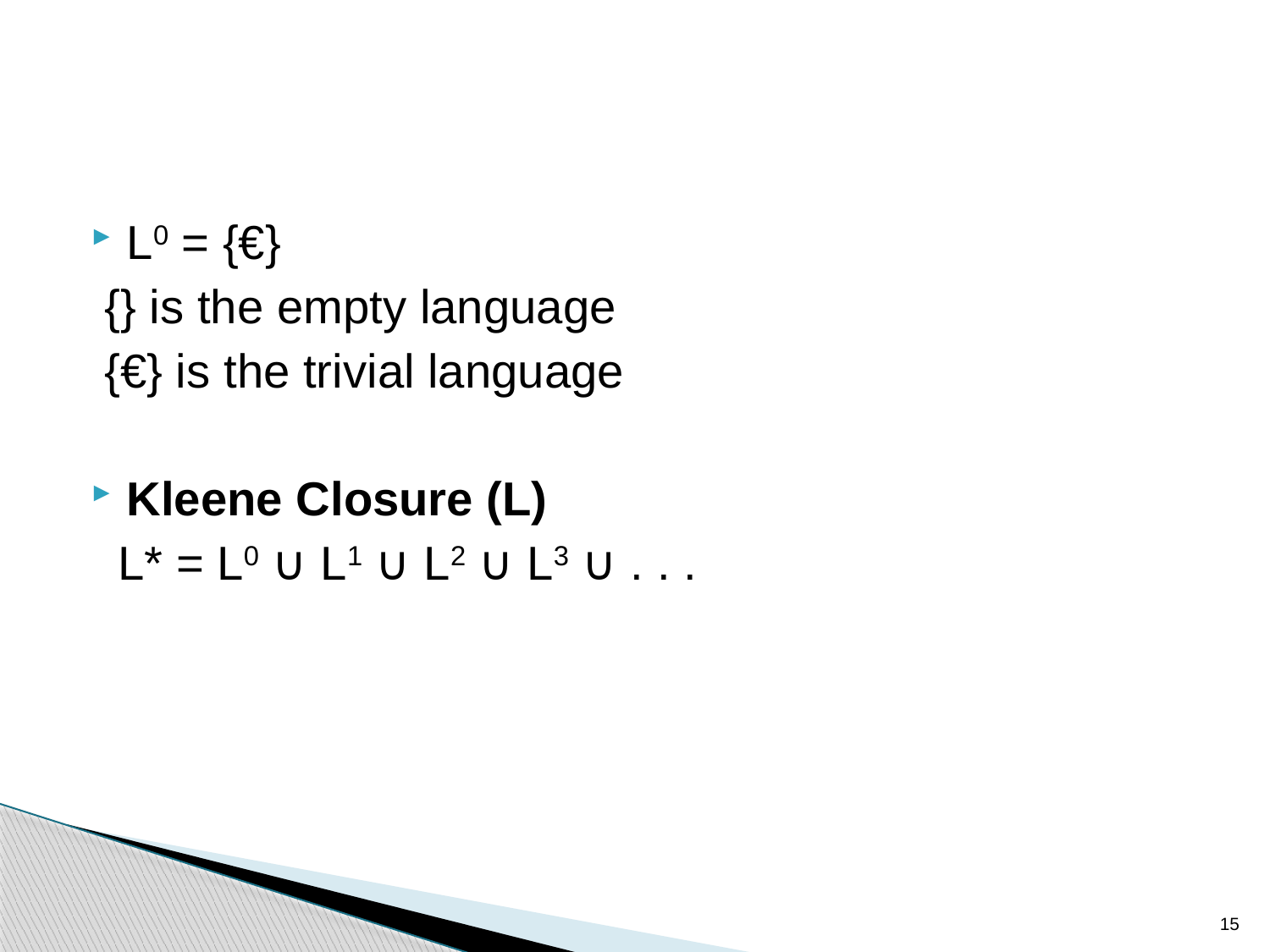

#
L0 = {€}
 {} is the empty language
 {€} is the trivial language

Kleene Closure (L)
  L* = L0 ∪ L1 ∪ L2 ∪ L3 ∪ . . .
15